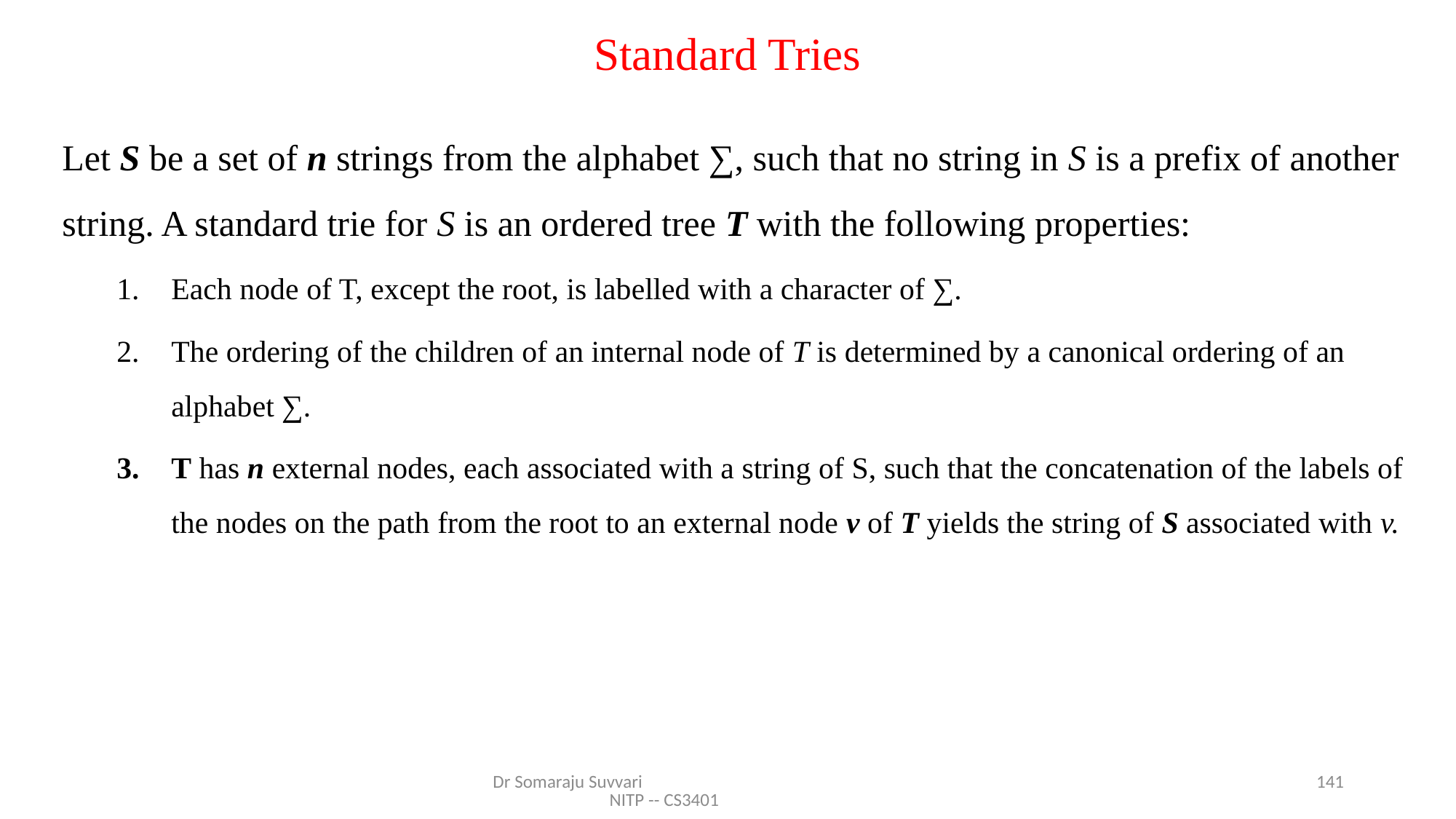

# Standard Tries
Let S be a set of n strings from the alphabet ∑, such that no string in S is a prefix of another string. A standard trie for S is an ordered tree T with the following properties:
Each node of T, except the root, is labelled with a character of ∑.
The ordering of the children of an internal node of T is determined by a canonical ordering of an alphabet ∑.
T has n external nodes, each associated with a string of S, such that the concatenation of the labels of the nodes on the path from the root to an external node v of T yields the string of S associated with v.

Dr Somaraju Suvvari                                                                                                        NITP -- CS3401
141